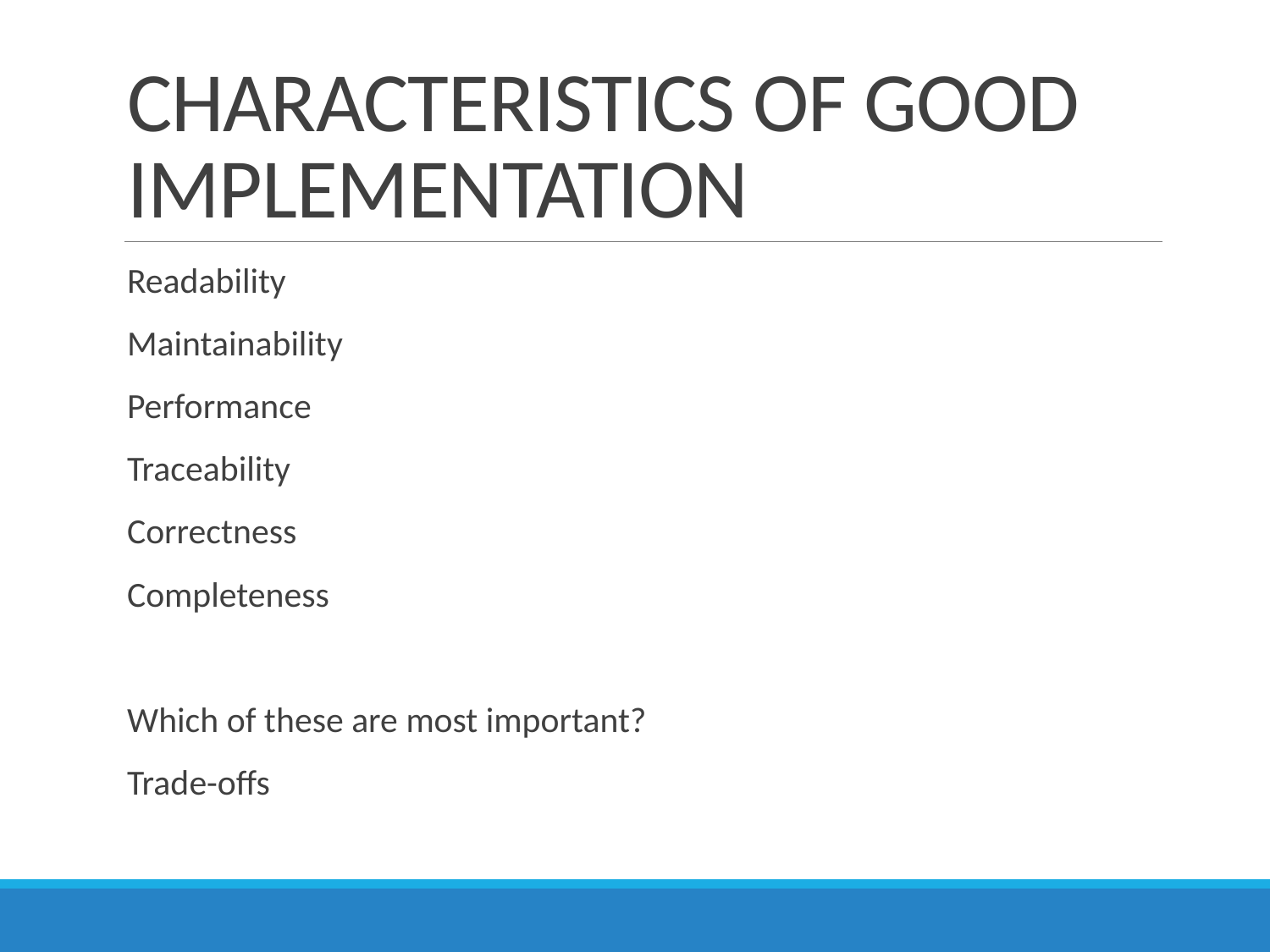

# CHARACTERISTICS OF GOOD IMPLEMENTATION
Readability
Maintainability
Performance
Traceability
Correctness
Completeness

Which of these are most important?
Trade-offs